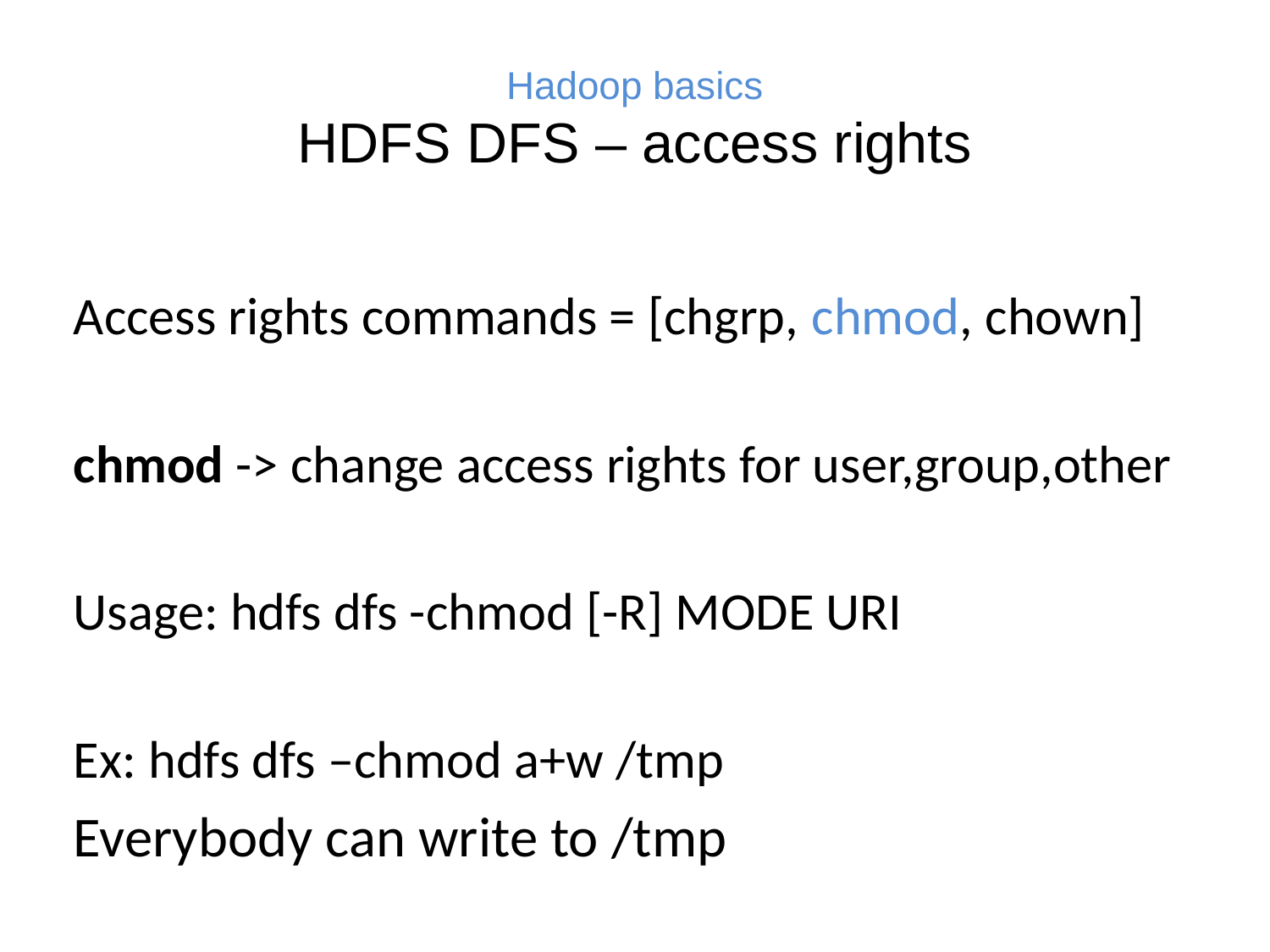

# Hadoop basics HDFS DFS – access rights

Access rights commands = [chgrp, chmod, chown]

chmod -> change access rights for user,group,other

Usage: hdfs dfs -chmod [-R] MODE URI

Ex: hdfs dfs –chmod a+w /tmp
Everybody can write to /tmp